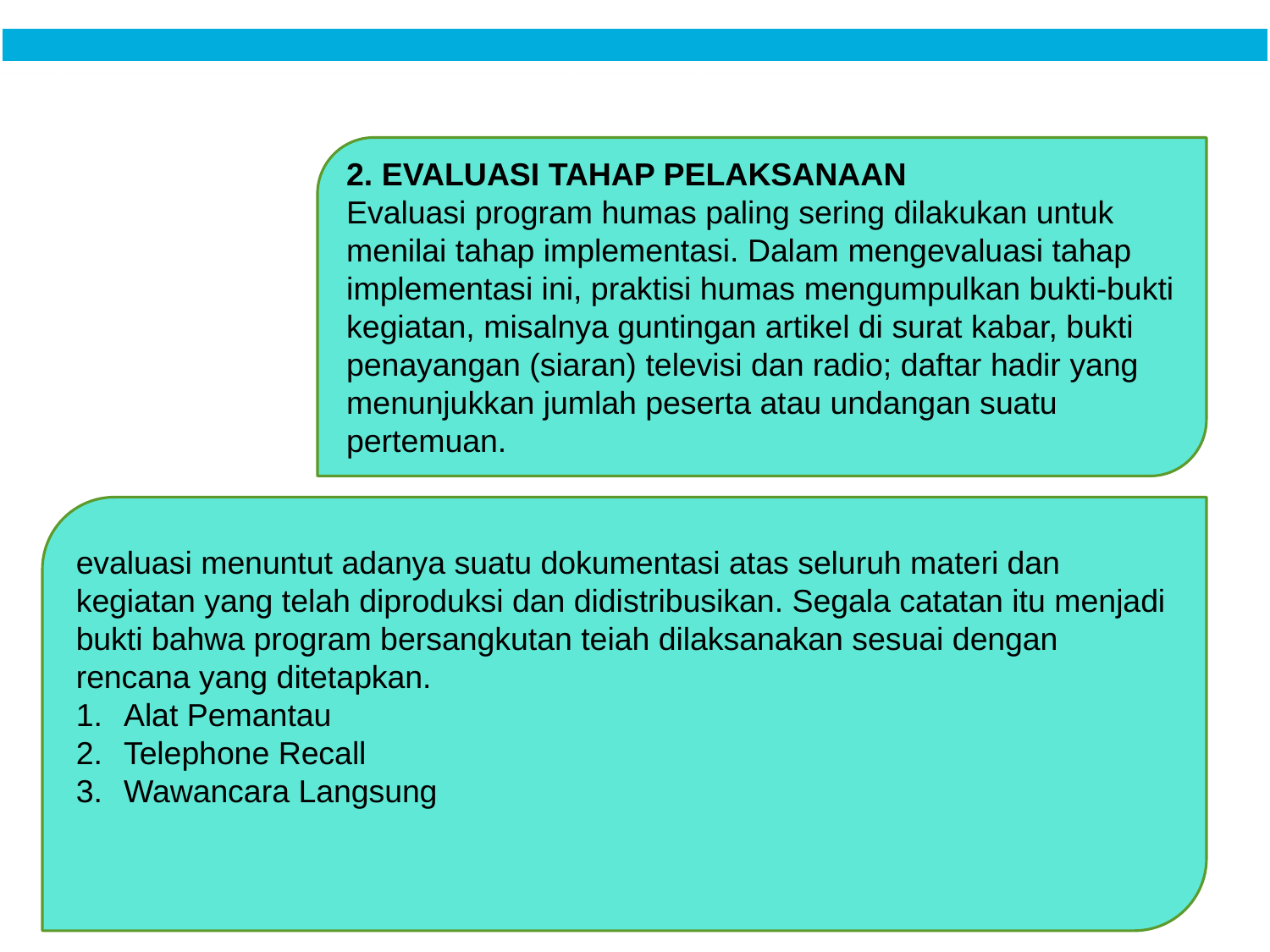

2. EVALUASI TAHAP PELAKSANAAN
Evaluasi program humas paling sering dilakukan untuk menilai tahap implementasi. Dalam mengevaluasi tahap implementasi ini, praktisi humas mengumpulkan bukti-bukti kegiatan, misalnya guntingan artikel di surat kabar, bukti penayangan (siaran) televisi dan radio; daftar hadir yang menunjukkan jumlah peserta atau undangan suatu pertemuan.
evaluasi menuntut adanya suatu dokumentasi atas seluruh materi dan kegiatan yang telah diproduksi dan didistribusikan. Segala catatan itu menjadi bukti bahwa program bersangkutan teiah dilaksanakan sesuai dengan rencana yang ditetapkan.
Alat Pemantau
Telephone Recall
Wawancara Langsung